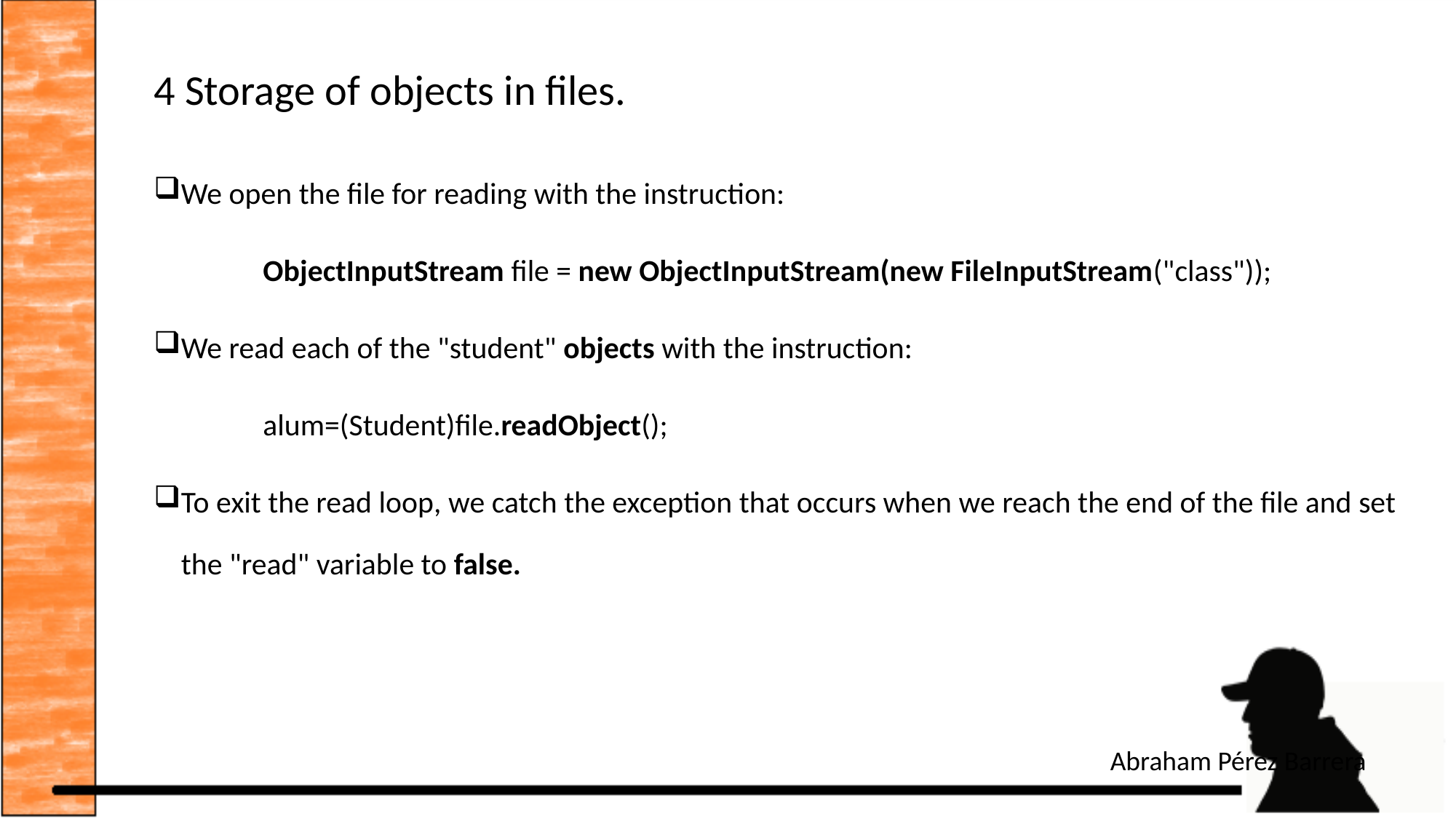

# 4 Storage of objects in files.
We open the file for reading with the instruction:
	ObjectInputStream file = new ObjectInputStream(new FileInputStream("class"));
We read each of the "student" objects with the instruction:
 	alum=(Student)file.readObject();
To exit the read loop, we catch the exception that occurs when we reach the end of the file and set the "read" variable to false.